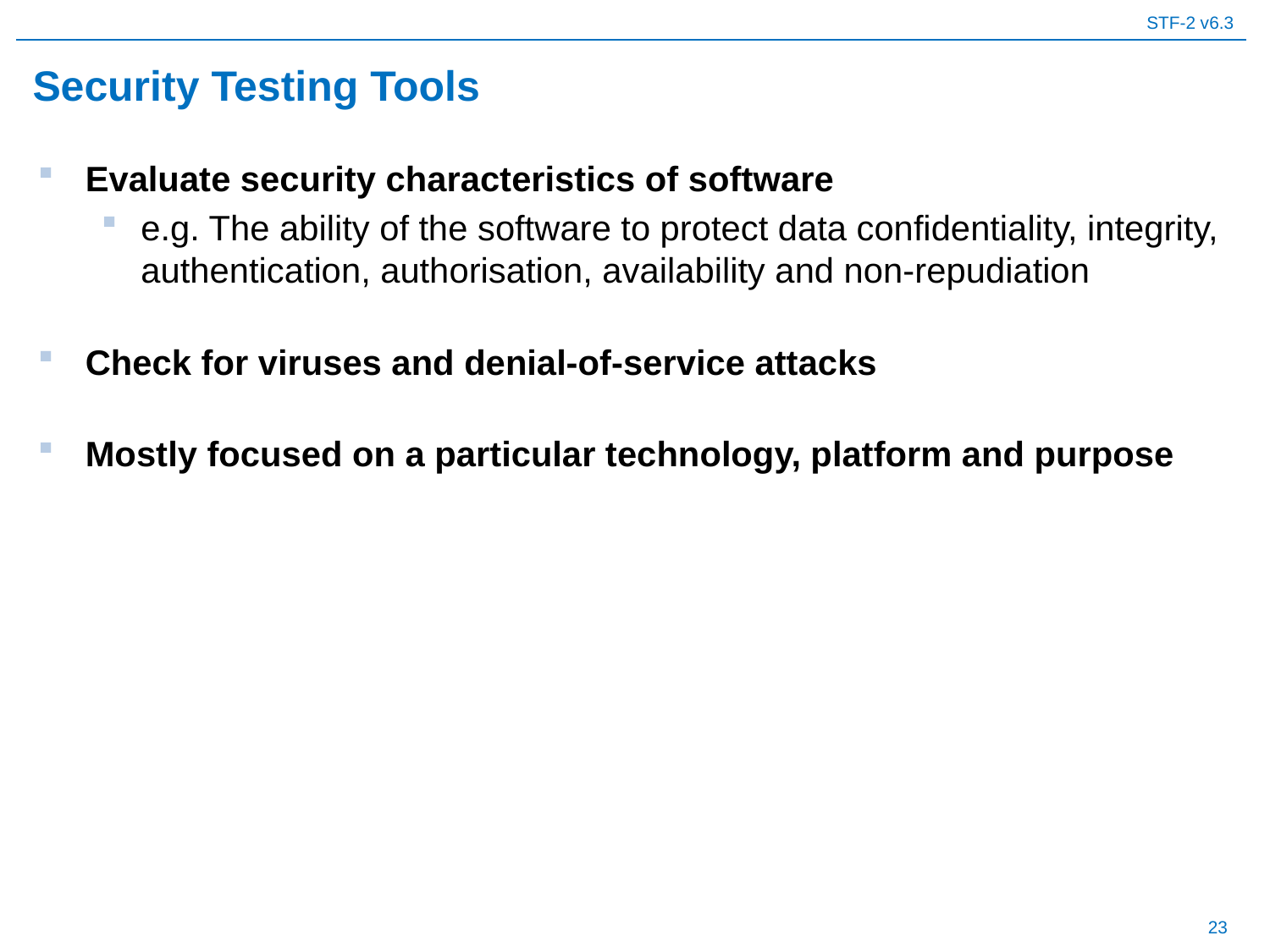

# Security Testing Tools
Evaluate security characteristics of software
e.g. The ability of the software to protect data confidentiality, integrity, authentication, authorisation, availability and non-repudiation
Check for viruses and denial-of-service attacks
Mostly focused on a particular technology, platform and purpose